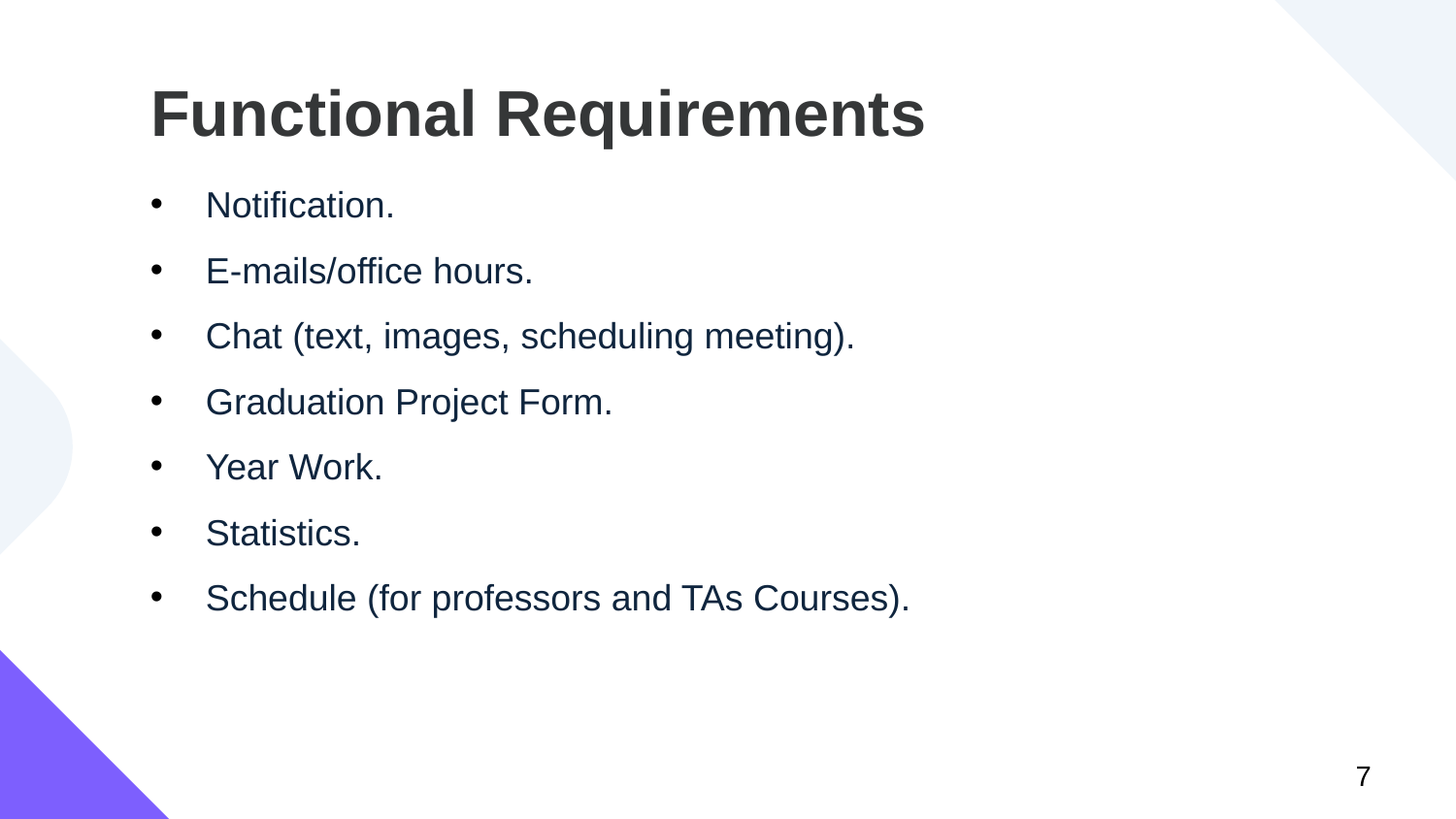

# Functional Requirements
Notification.
E-mails/office hours.
Chat (text, images, scheduling meeting).
Graduation Project Form.
Year Work.
Statistics.
Schedule (for professors and TAs Courses).